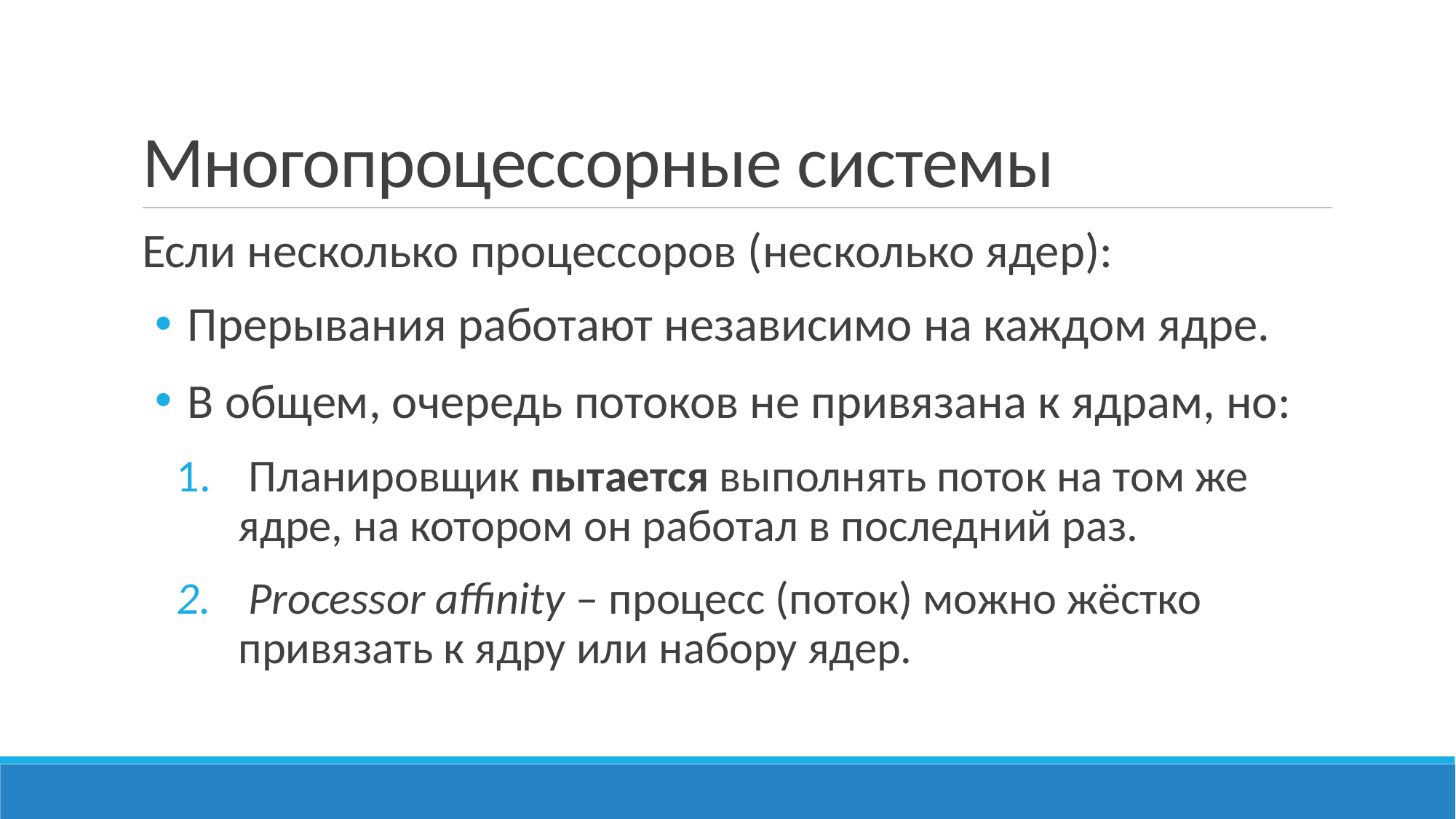

# Многопроцессорные системы
Если несколько процессоров (несколько ядер):
 Прерывания работают независимо на каждом ядре.
 В общем, очередь потоков не привязана к ядрам, но:
 Планировщик пытается выполнять поток на том же ядре, на котором он работал в последний раз.
 Processor affinity – процесс (поток) можно жёстко привязать к ядру или набору ядер.